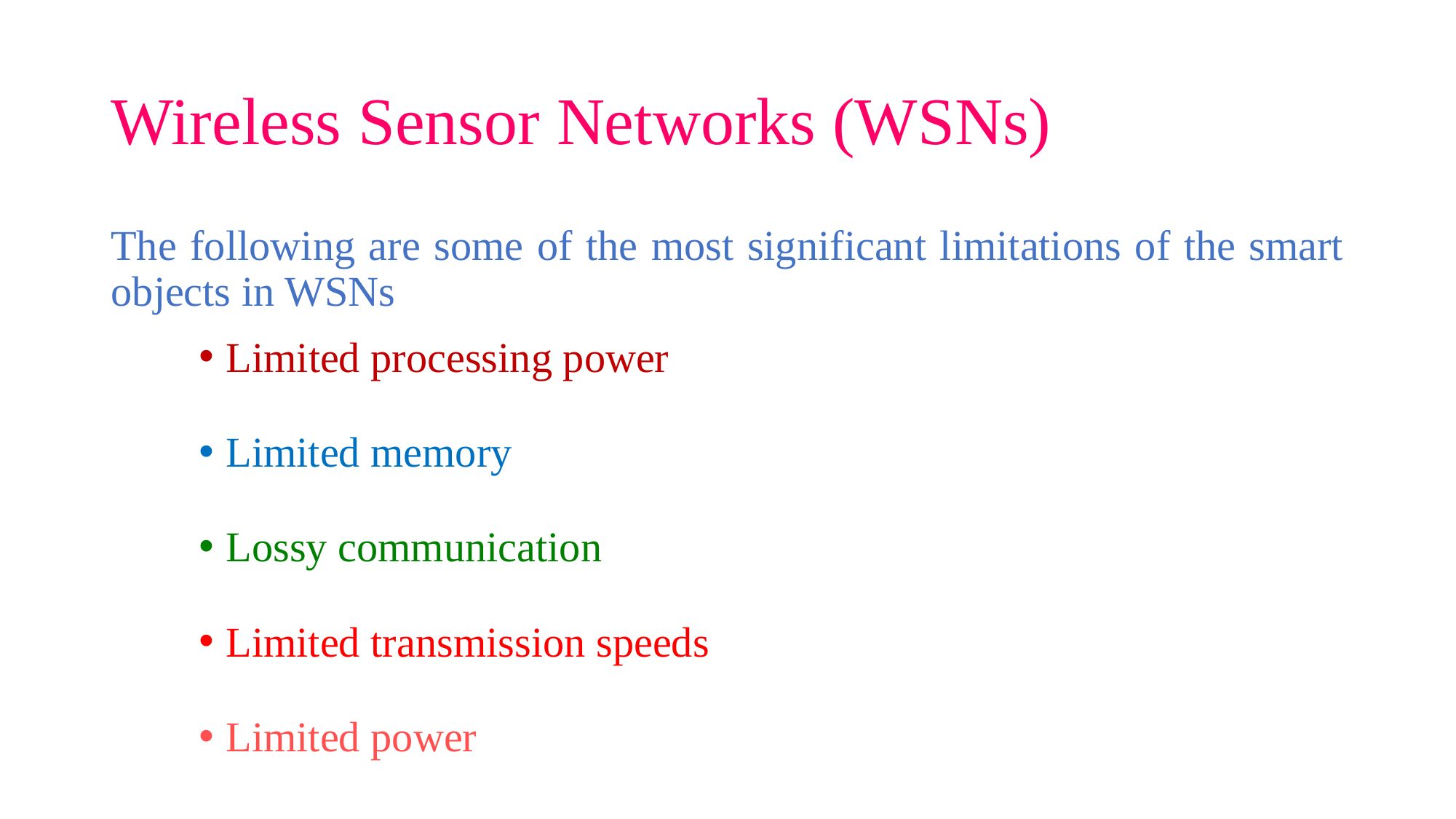

# Wireless Sensor Networks (WSNs)
The following are some of the most significant limitations of the smart objects in WSNs
Limited processing power
Limited memory
Lossy communication
Limited transmission speeds
Limited power